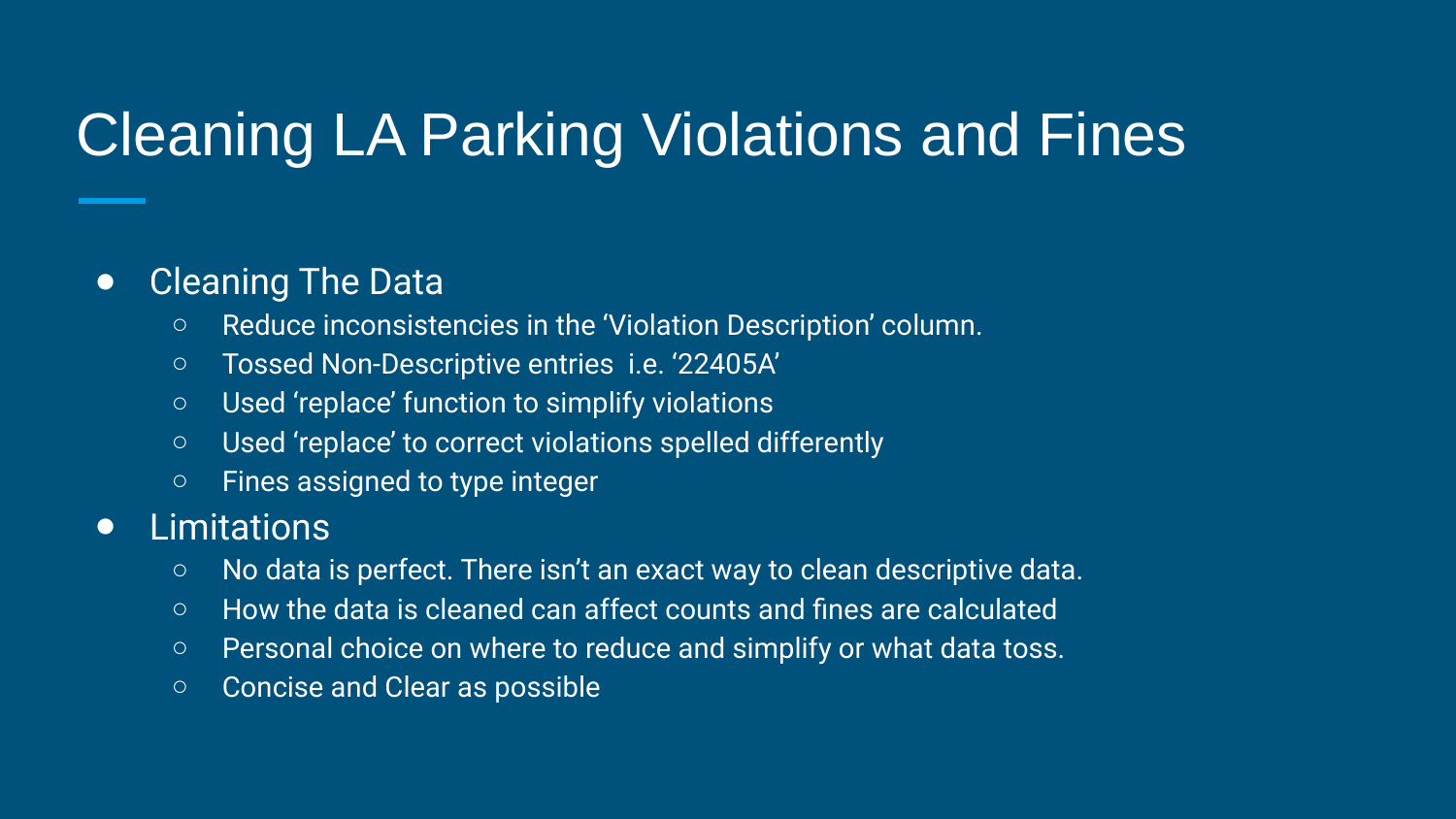

# Cleaning LA Parking Violations and Fines
Cleaning The Data
Reduce inconsistencies in the ‘Violation Description’ column.
Tossed Non-Descriptive entries  i.e. ‘22405A’
Used ‘replace’ function to simplify violations
Used ‘replace’ to correct violations spelled differently
Fines assigned to type integer
Limitations
No data is perfect. There isn’t an exact way to clean descriptive data.
How the data is cleaned can affect counts and fines are calculated
Personal choice on where to reduce and simplify or what data toss.
Concise and Clear as possible